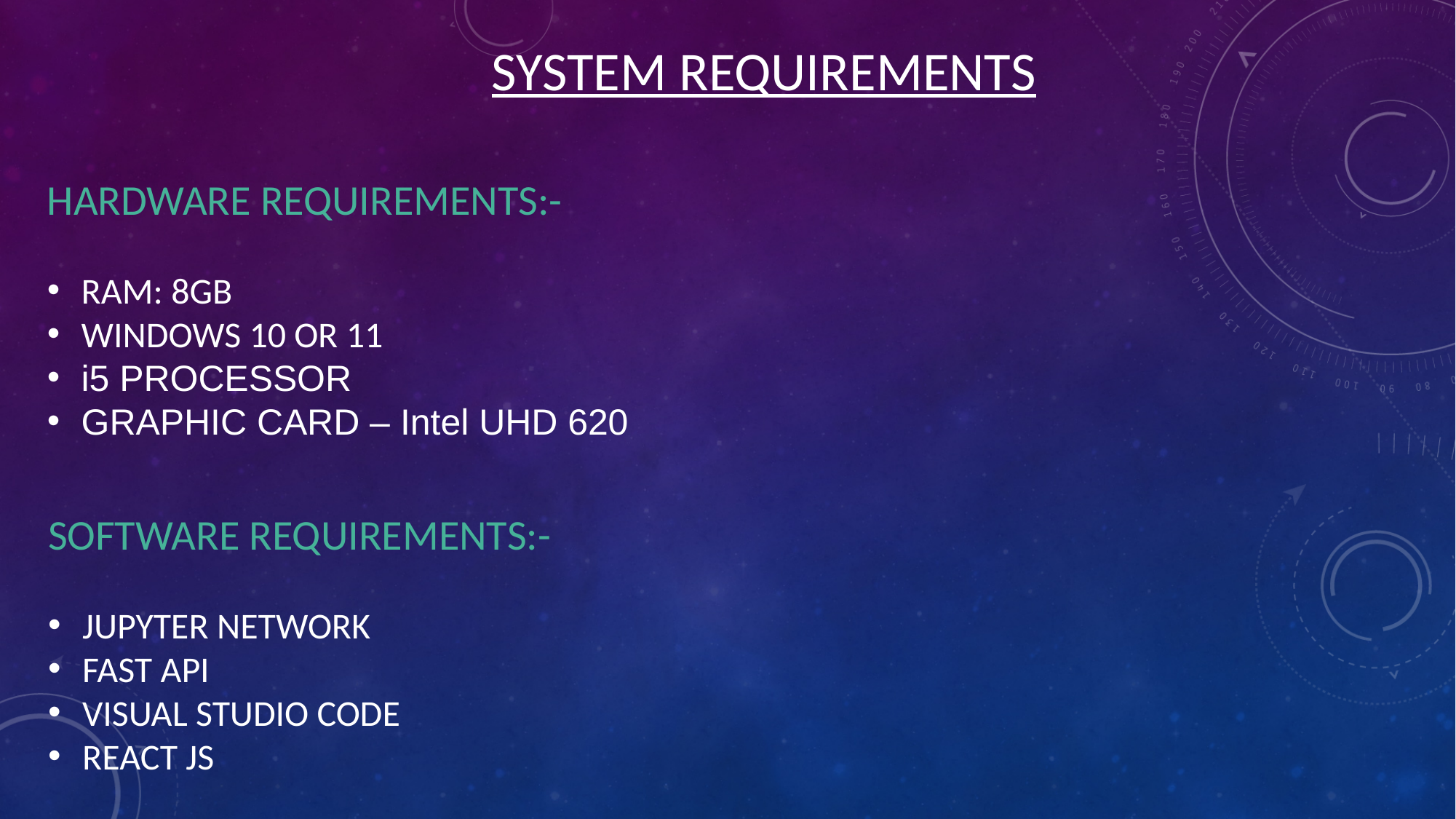

SYSTEM REQUIREMENTS
HARDWARE REQUIREMENTS:-

RAM: 8GB
WINDOWS 10 OR 11
i5 PROCESSOR
GRAPHIC CARD – Intel UHD 620

SOFTWARE REQUIREMENTS:-

JUPYTER NETWORK
FAST API
VISUAL STUDIO CODE
REACT JS